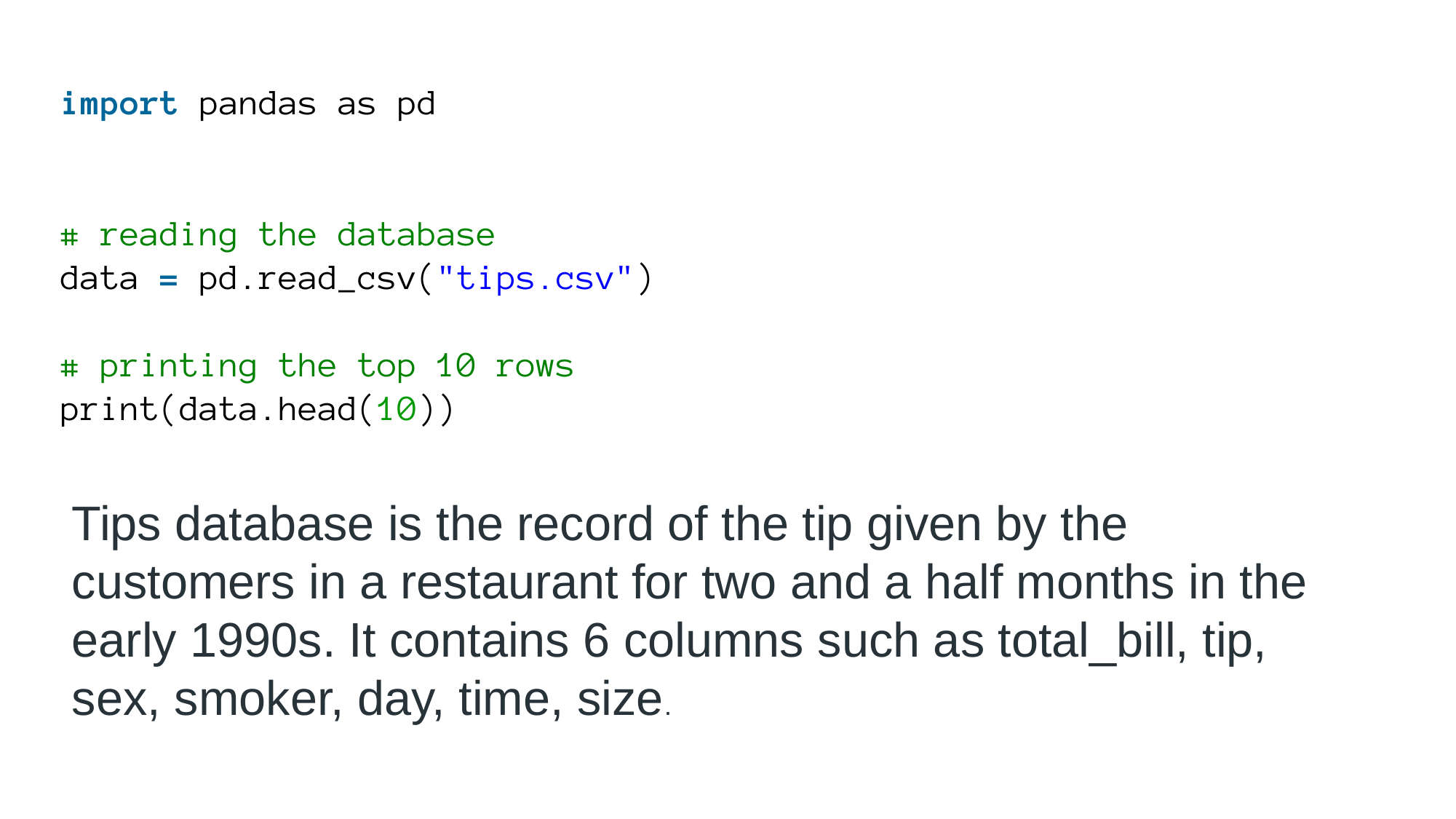

import pandas as pd

# reading the database
data = pd.read_csv("tips.csv")

# printing the top 10 rows
print(data.head(10))
Tips database is the record of the tip given by the customers in a restaurant for two and a half months in the early 1990s. It contains 6 columns such as total_bill, tip, sex, smoker, day, time, size.